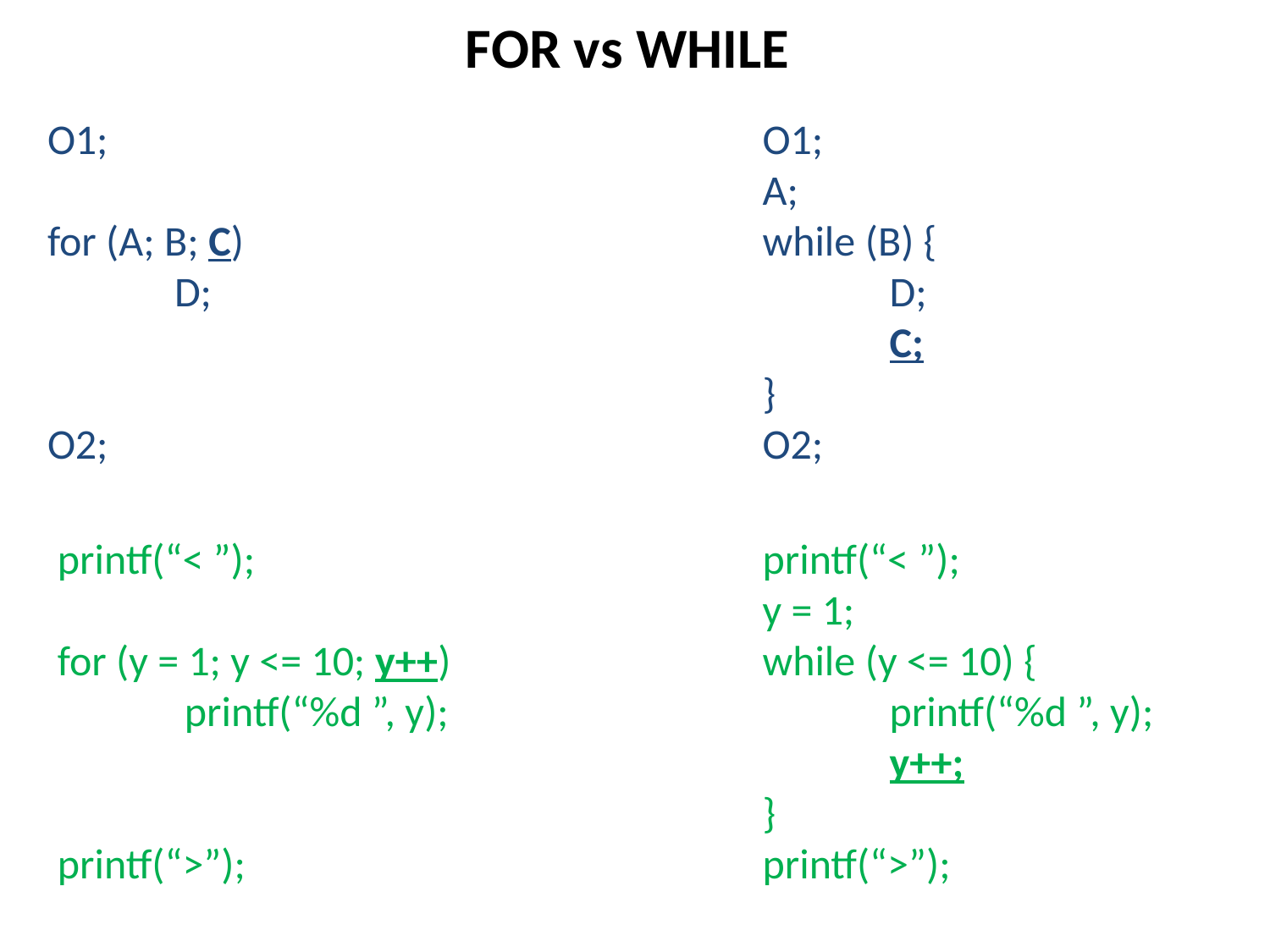

# FOR vs WHILE
O1;

for (A; B; C)
	D;

O2;
O1;
A;
while (B) {
	D;
	C;
}
O2;
printf(“< ”);

for (y = 1; y <= 10; y++)
	printf(“%d ”, y);

printf(“>”);
printf(“< ”);
y = 1;
while (y <= 10) {
	printf(“%d ”, y);
	y++;
}
printf(“>”);